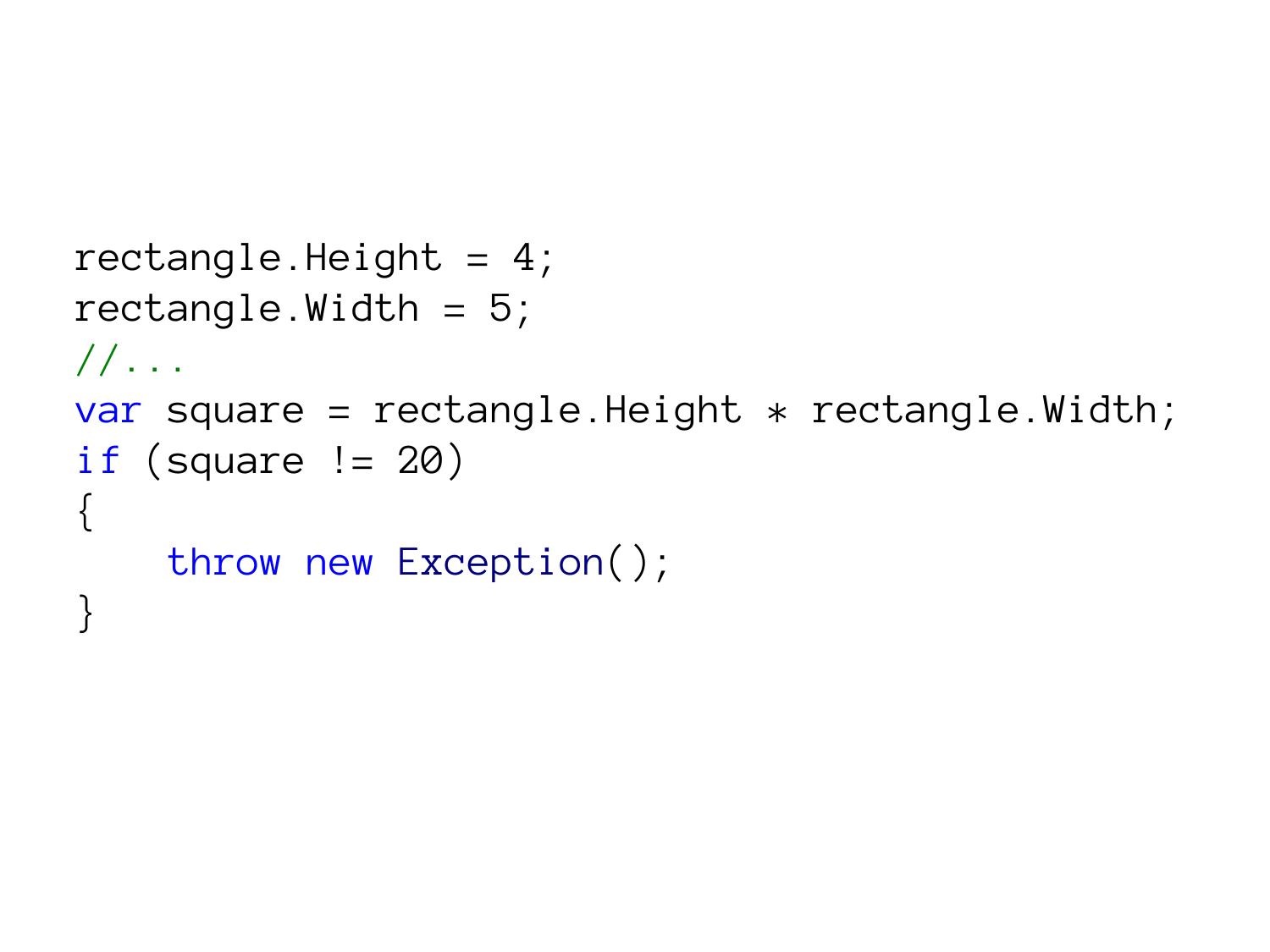

#

rectangle.Height = 4;
rectangle.Width = 5;
//...
var square = rectangle.Height * rectangle.Width;
if (square != 20)
{
    throw new Exception();
}